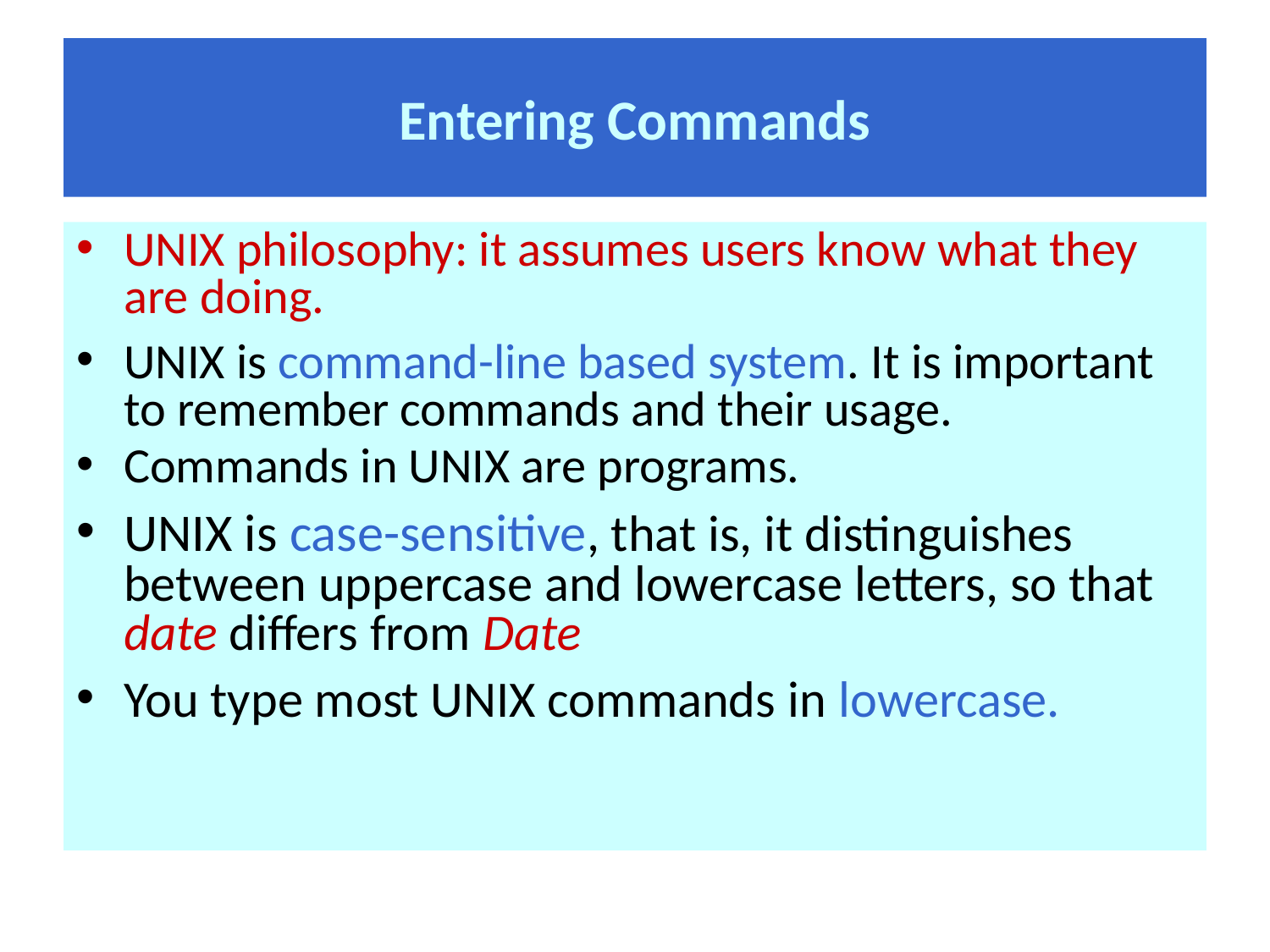

# Entering Commands
UNIX philosophy: it assumes users know what they are doing.
UNIX is command-line based system. It is important to remember commands and their usage.
Commands in UNIX are programs.
UNIX is case-sensitive, that is, it distinguishes between uppercase and lowercase letters, so that date differs from Date
You type most UNIX commands in lowercase.